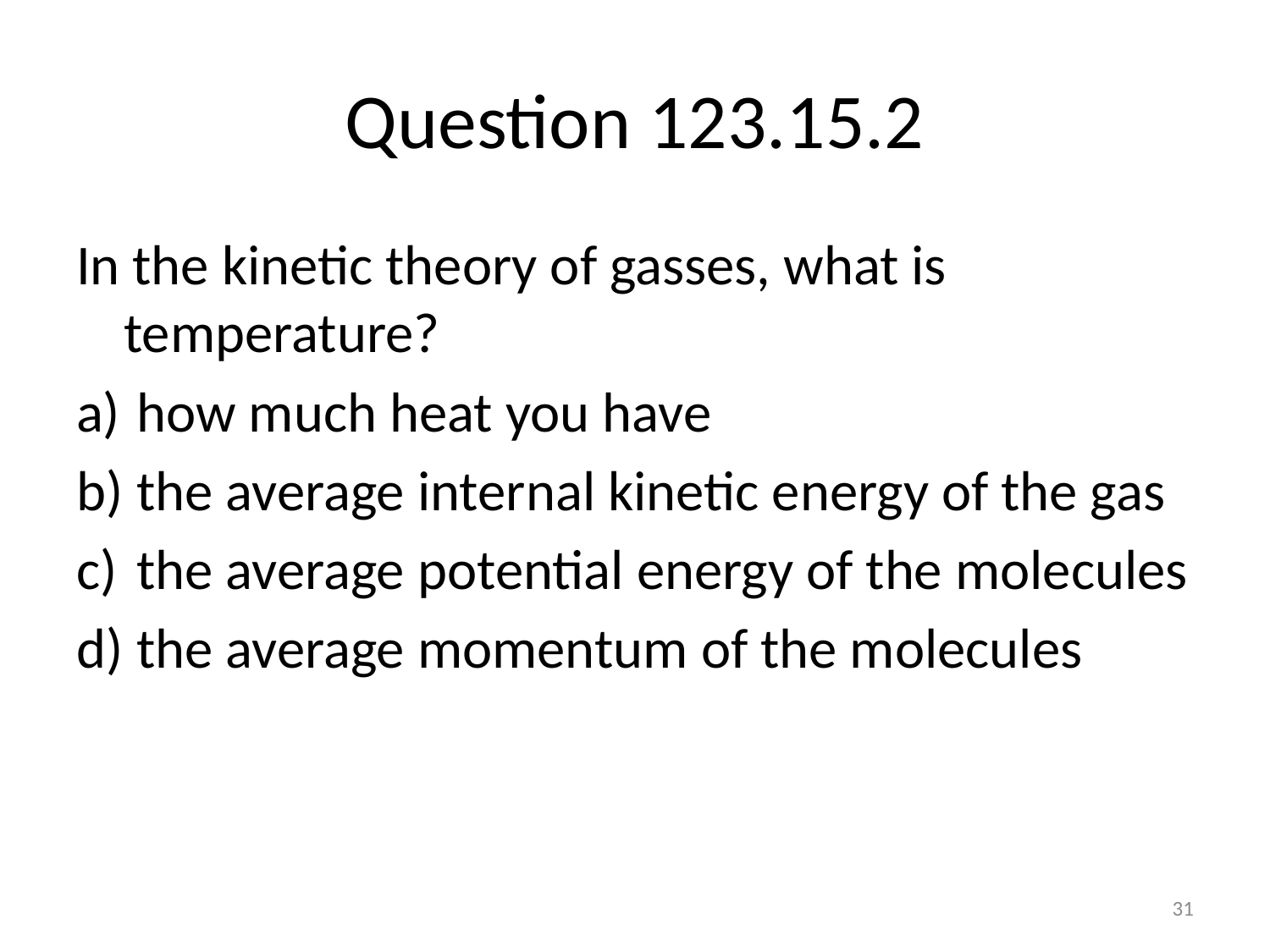

# Question 123.15.2
In the kinetic theory of gasses, what is temperature?
 how much heat you have
 the average internal kinetic energy of the gas
 the average potential energy of the molecules
 the average momentum of the molecules
31